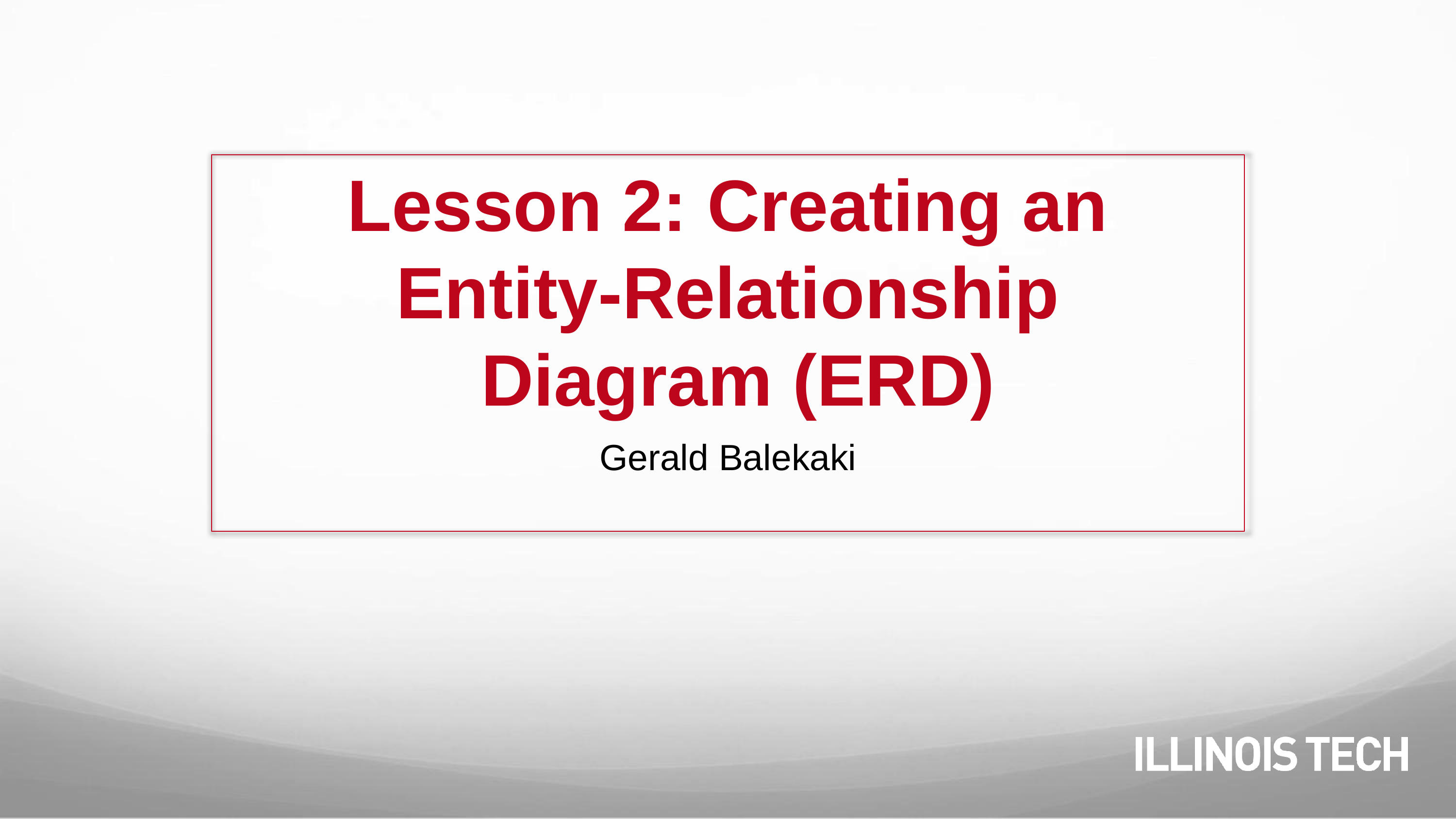

# Lesson 2: Creating an Entity-Relationship
 Diagram (ERD)
Gerald Balekaki